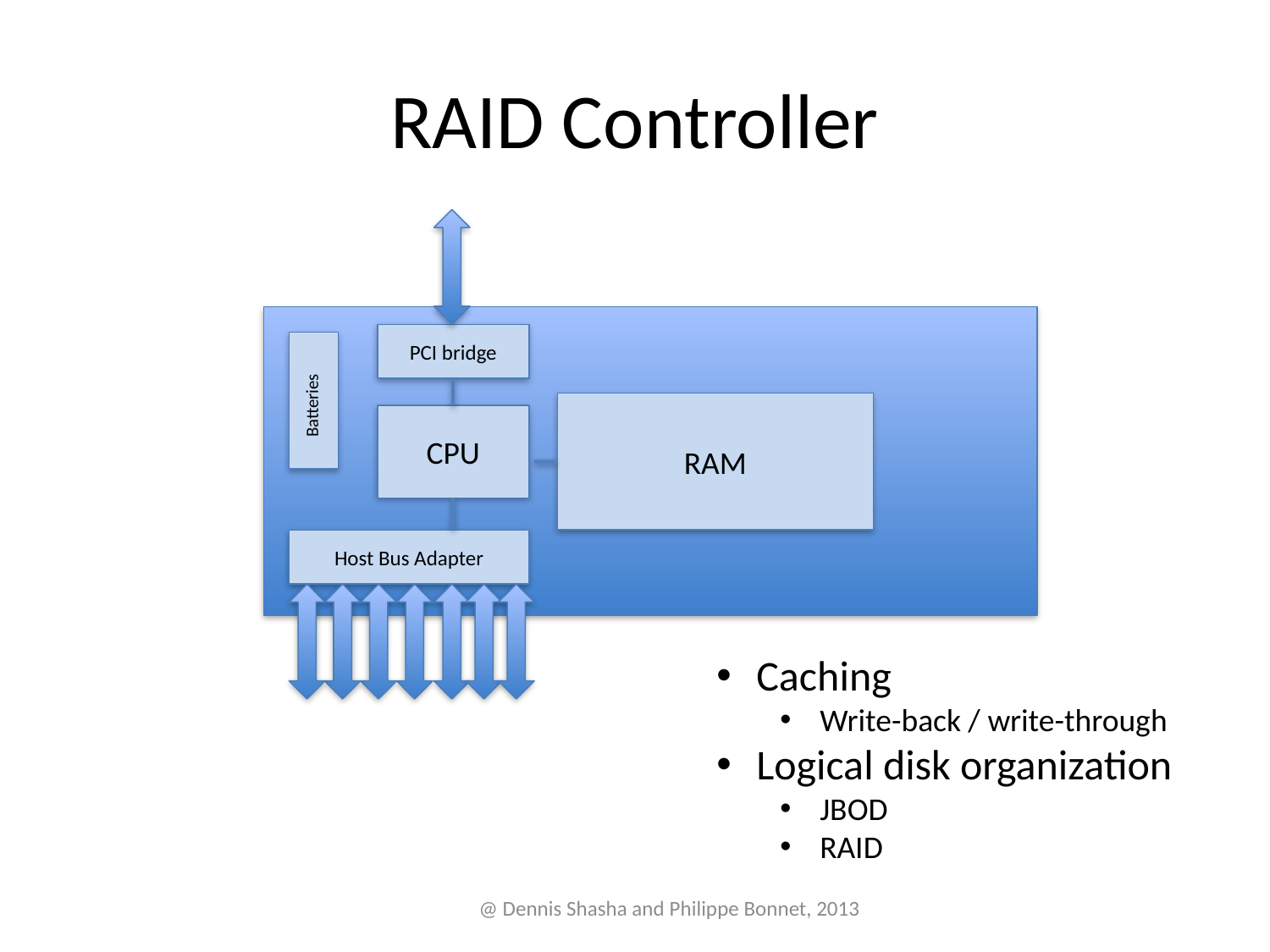

# RAID Controller

PCI bridge

Batteries
RAM
CPU
Host Bus Adapter

Caching
Write-back / write-through
Logical disk organization
JBOD
RAID
@ Dennis Shasha and Philippe Bonnet, 2013